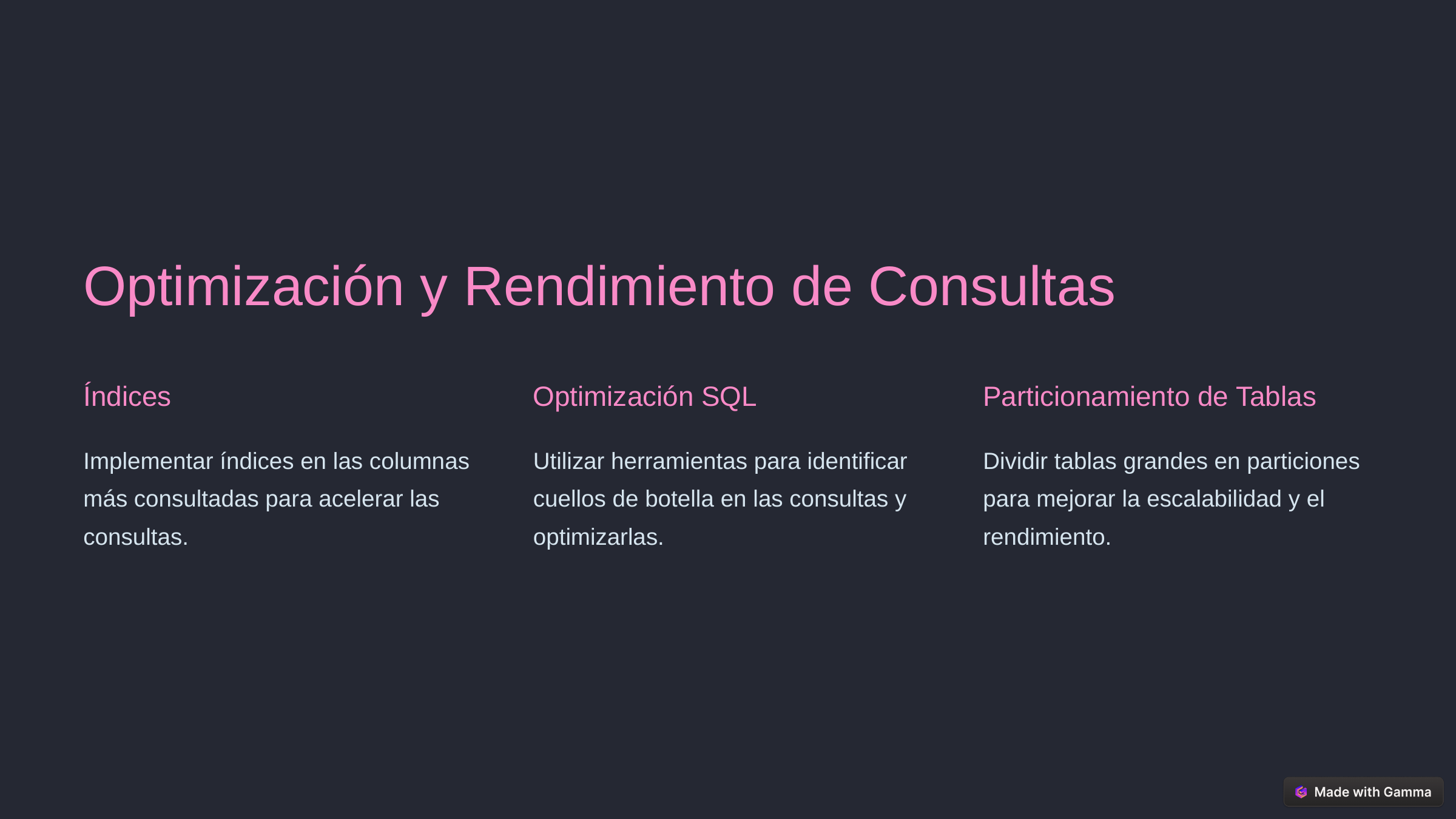

Optimización y Rendimiento de Consultas
Índices
Optimización SQL
Particionamiento de Tablas
Implementar índices en las columnas más consultadas para acelerar las consultas.
Utilizar herramientas para identificar cuellos de botella en las consultas y optimizarlas.
Dividir tablas grandes en particiones para mejorar la escalabilidad y el rendimiento.